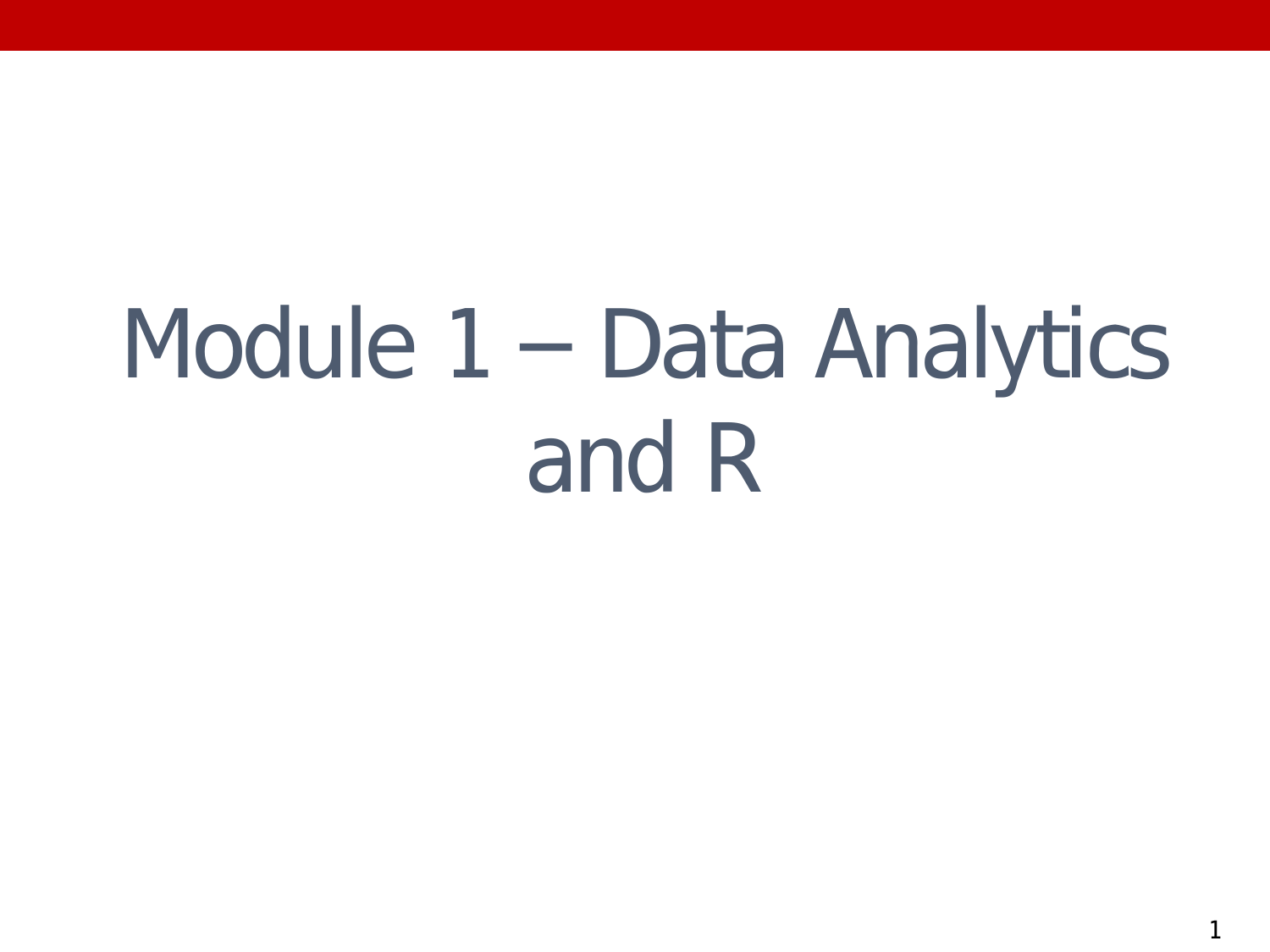

Module 1 – Data Analytics and R
1